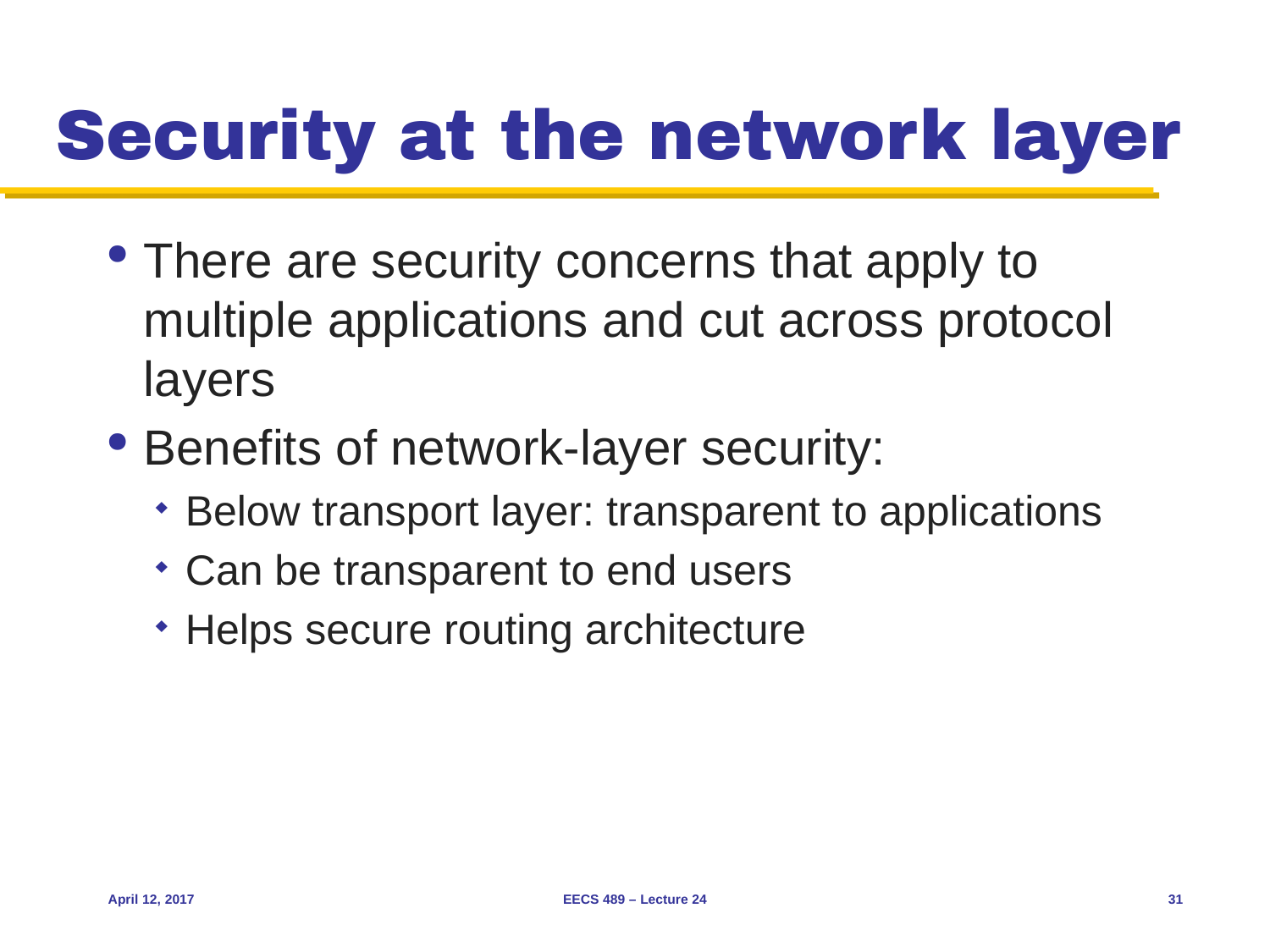

# Security at the network layer
There are security concerns that apply to multiple applications and cut across protocol layers
Benefits of network-layer security:
Below transport layer: transparent to applications
Can be transparent to end users
Helps secure routing architecture
April 12, 2017
EECS 489 – Lecture 24
31